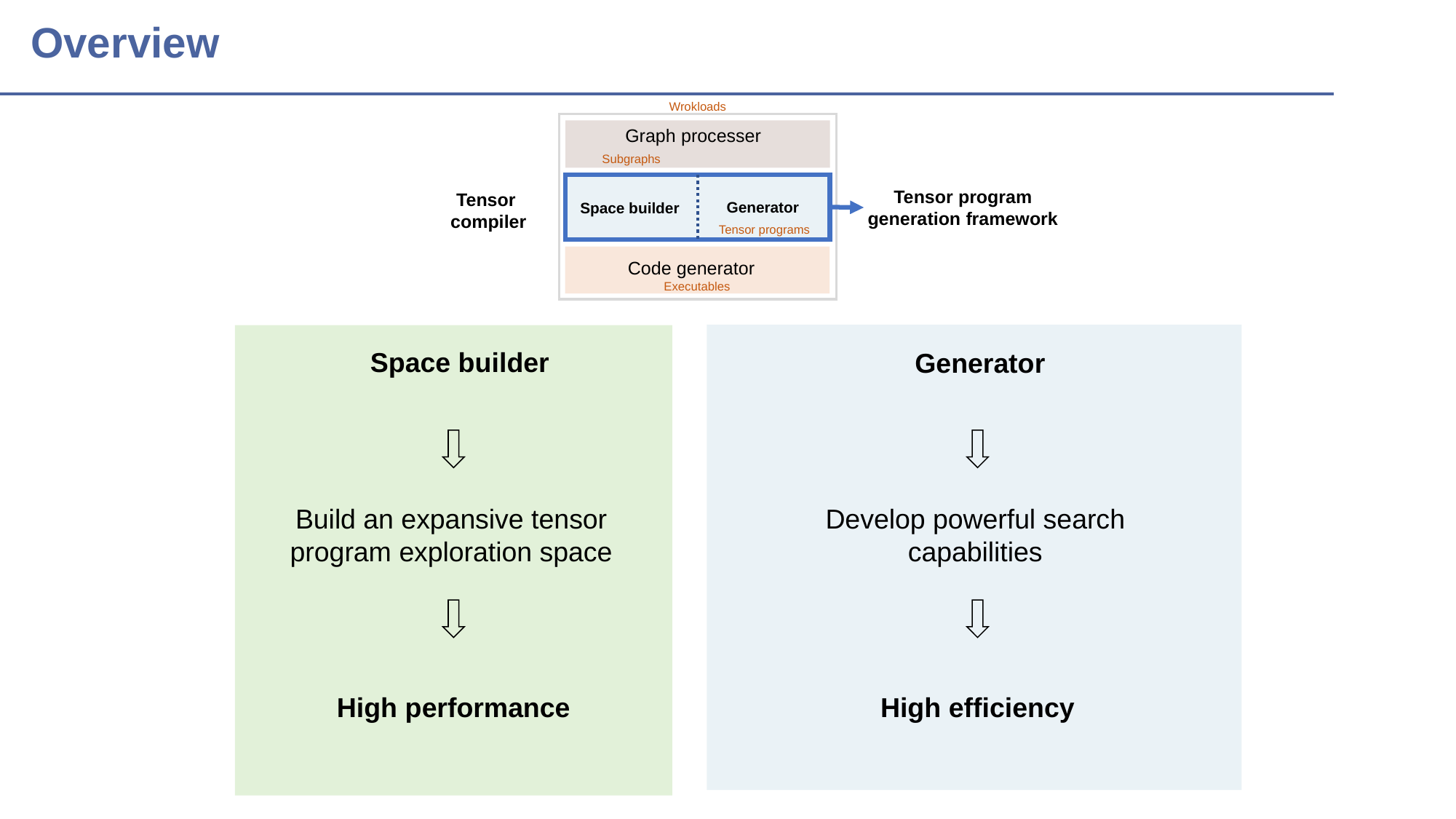

# Overview
Wrokloads

Graph processer

Subgraphs

Tensor program generation framework
Tensor
compiler
Generator
Space builder
Tensor programs

Code generator
Executables

Space builder
Generator

Build an expansive tensor program exploration space
Develop powerful search capabilities

High performance
High efficiency